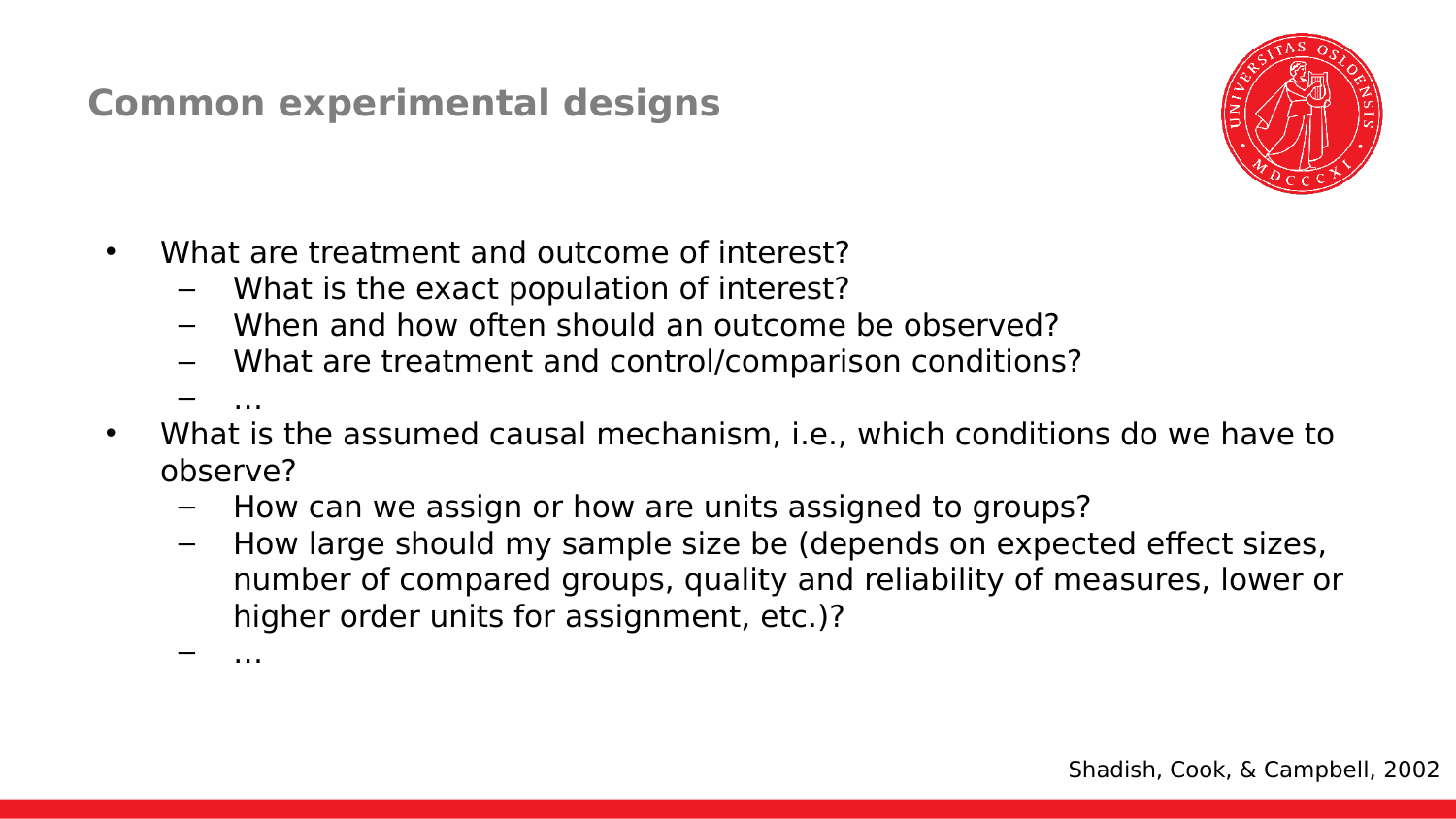

# Common experimental designs
What are treatment and outcome of interest?
What is the exact population of interest?
When and how often should an outcome be observed?
What are treatment and control/comparison conditions?
…
What is the assumed causal mechanism, i.e., which conditions do we have to observe?
How can we assign or how are units assigned to groups?
How large should my sample size be (depends on expected effect sizes, number of compared groups, quality and reliability of measures, lower or higher order units for assignment, etc.)?
…
Shadish, Cook, & Campbell, 2002